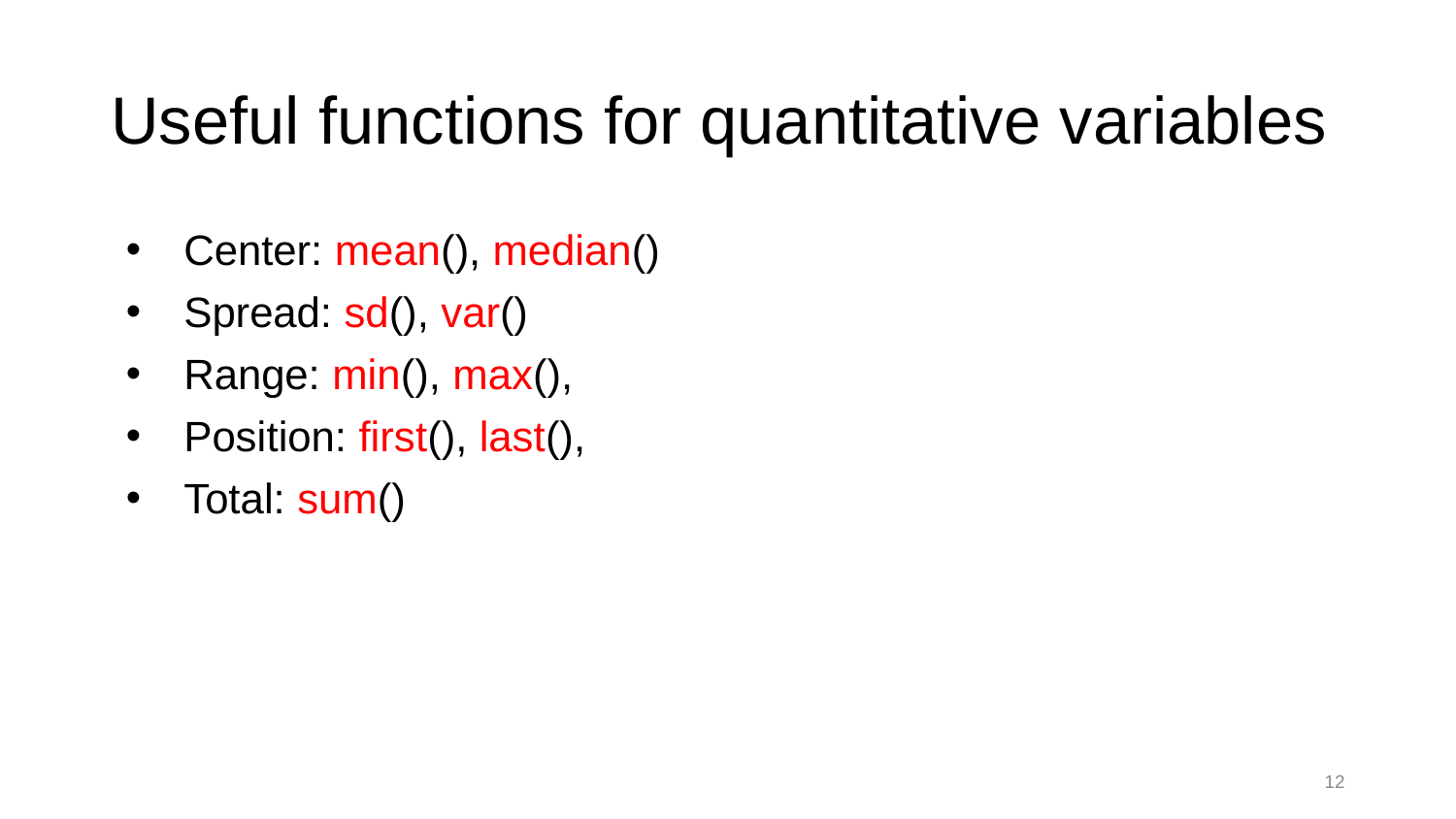

# Useful functions for quantitative variables
Center: mean(), median()
Spread: sd(), var()
Range: min(), max(),
Position: first(), last(),
Total: sum()

12